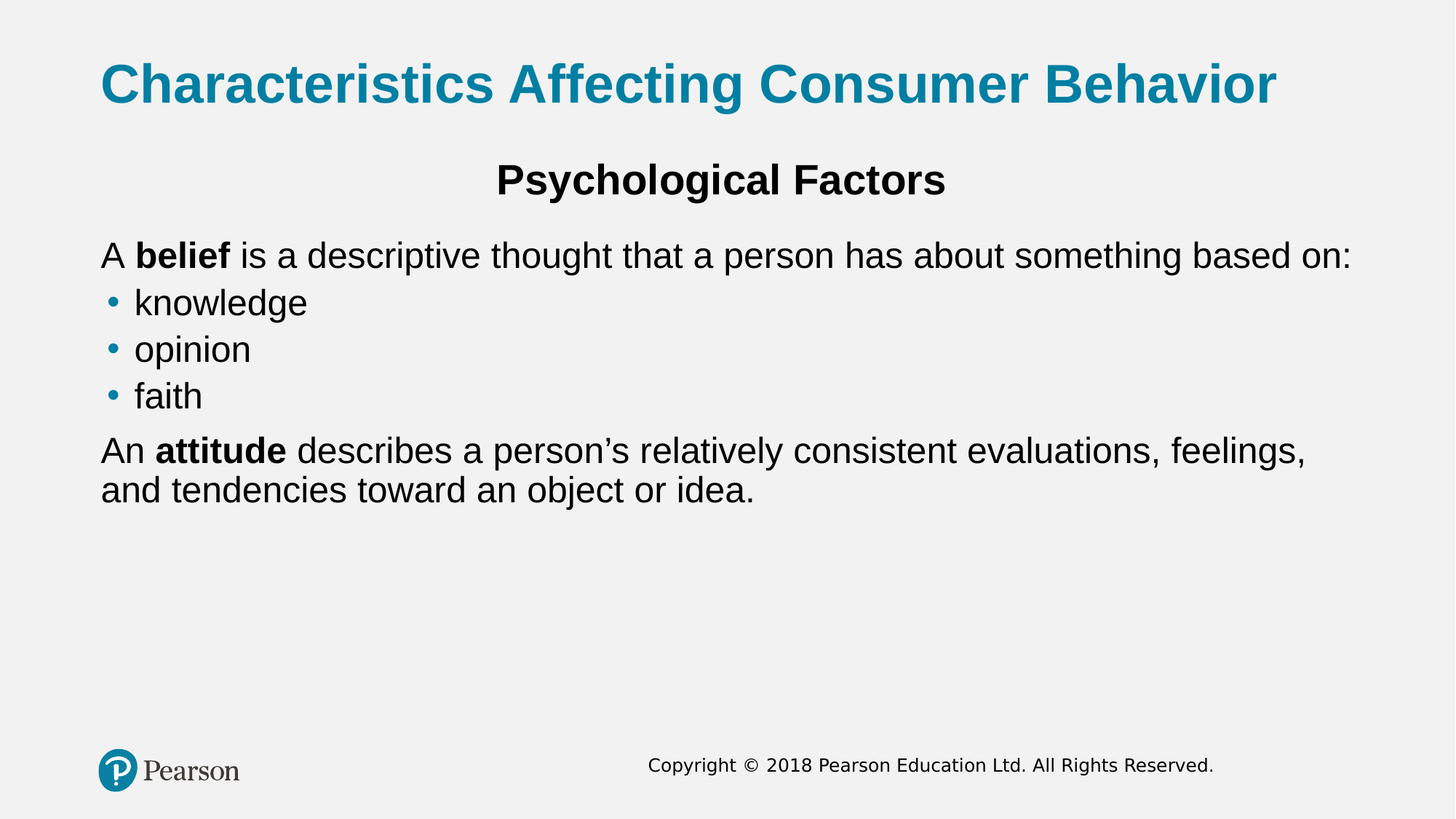

# Characteristics Affecting Consumer Behavior
Psychological Factors

A belief is a descriptive thought that a person has about something based on:
knowledge
opinion
faith
An attitude describes a person’s relatively consistent evaluations, feelings, and tendencies toward an object or idea.